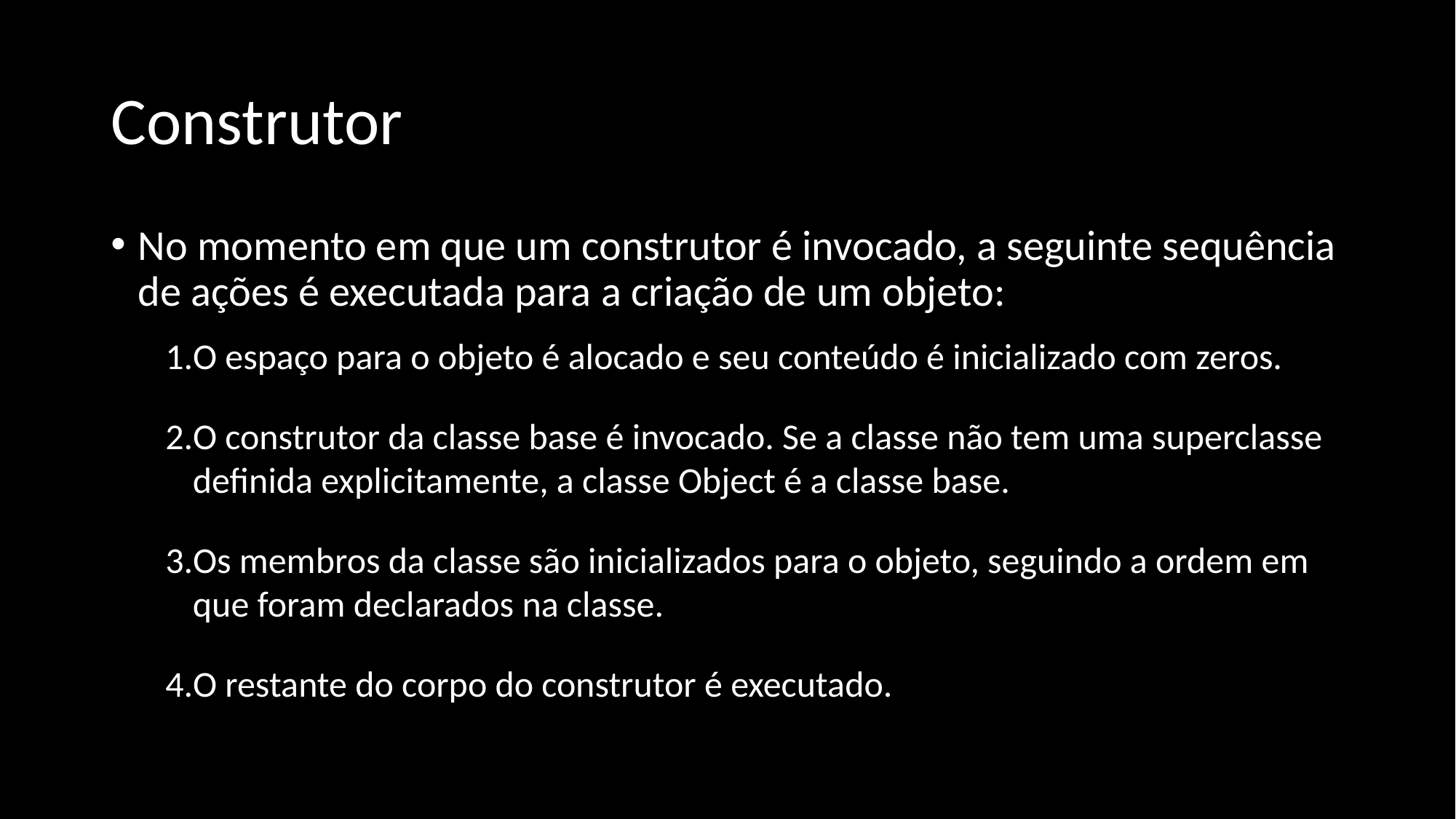

# Construtor
No momento em que um construtor é invocado, a seguinte sequência de ações é executada para a criação de um objeto:
O espaço para o objeto é alocado e seu conteúdo é inicializado com zeros.
O construtor da classe base é invocado. Se a classe não tem uma superclasse definida explicitamente, a classe Object é a classe base.
Os membros da classe são inicializados para o objeto, seguindo a ordem em que foram declarados na classe.
O restante do corpo do construtor é executado.